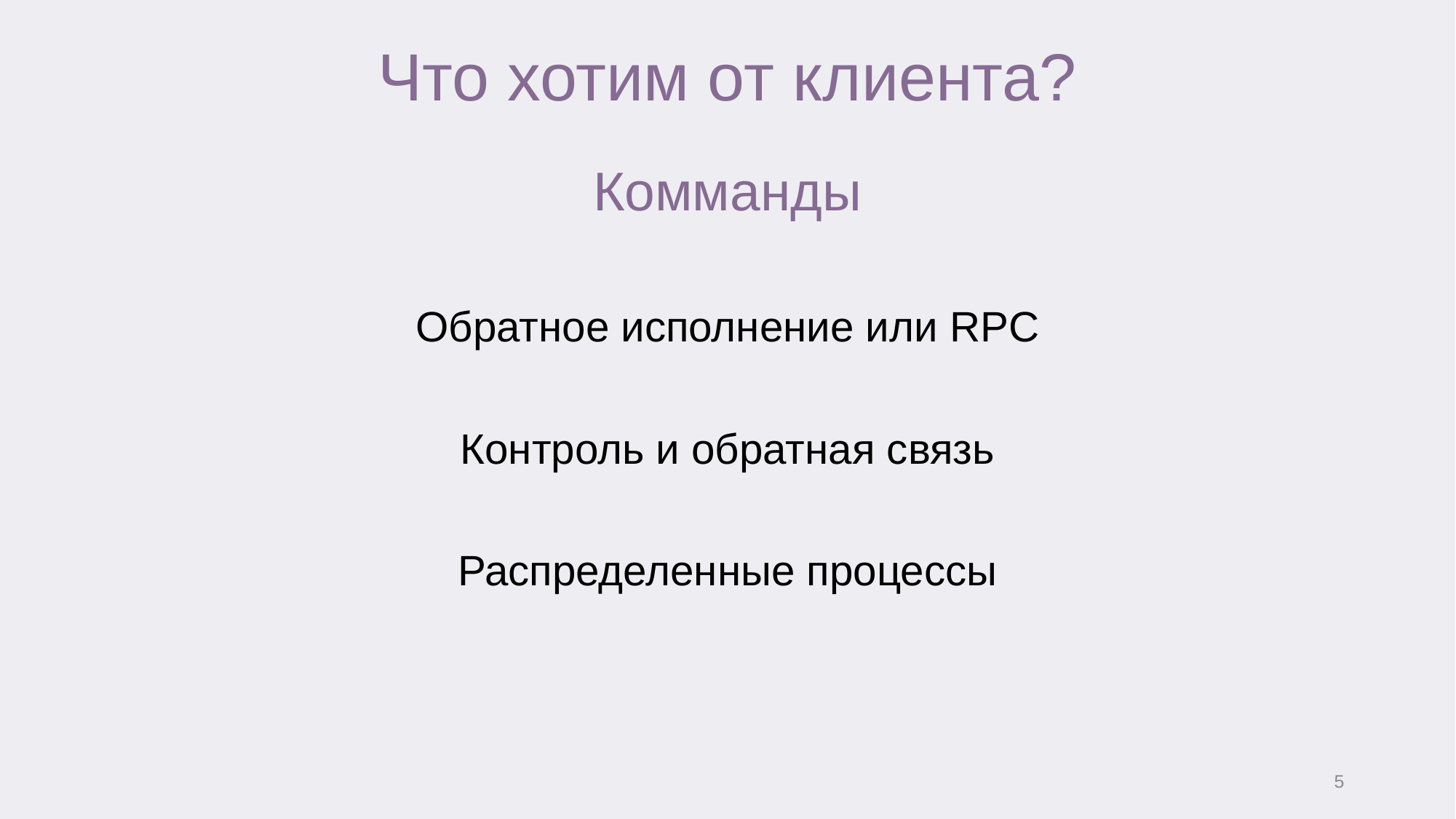

# Что хотим от клиента?
Комманды

Обратное исполнение или RPC

Контроль и обратная связь

Распределенные процессы
5